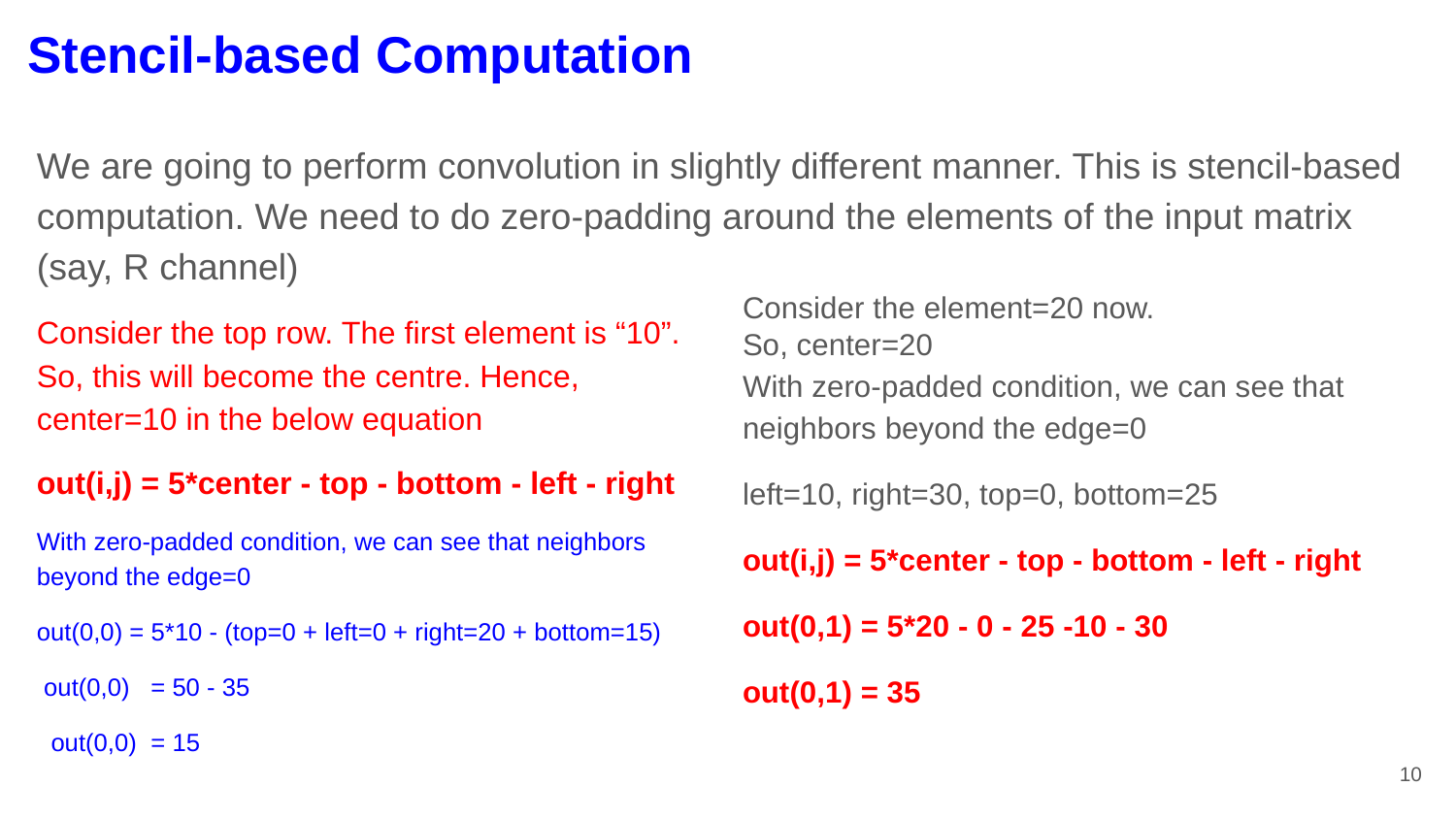

# Stencil-based Computation
We are going to perform convolution in slightly different manner. This is stencil-based computation. We need to do zero-padding around the elements of the input matrix (say, R channel)

Consider the element=20 now.
So, center=20
With zero-padded condition, we can see that neighbors beyond the edge=0
left=10, right=30, top=0, bottom=25
out(i,j) = 5*center - top - bottom - left - right
out(0,1) = 5*20 - 0 - 25 -10 - 30
out(0,1) = 35

Consider the top row. The first element is “10”. So, this will become the centre. Hence, center=10 in the below equation
out(i,j) = 5*center - top - bottom - left - right
With zero-padded condition, we can see that neighbors beyond the edge=0
out(0,0) = 5*10 - (top=0 + left=0 + right=20 + bottom=15)
 out(0,0)   = 50 - 35
  out(0,0)  = 15

10